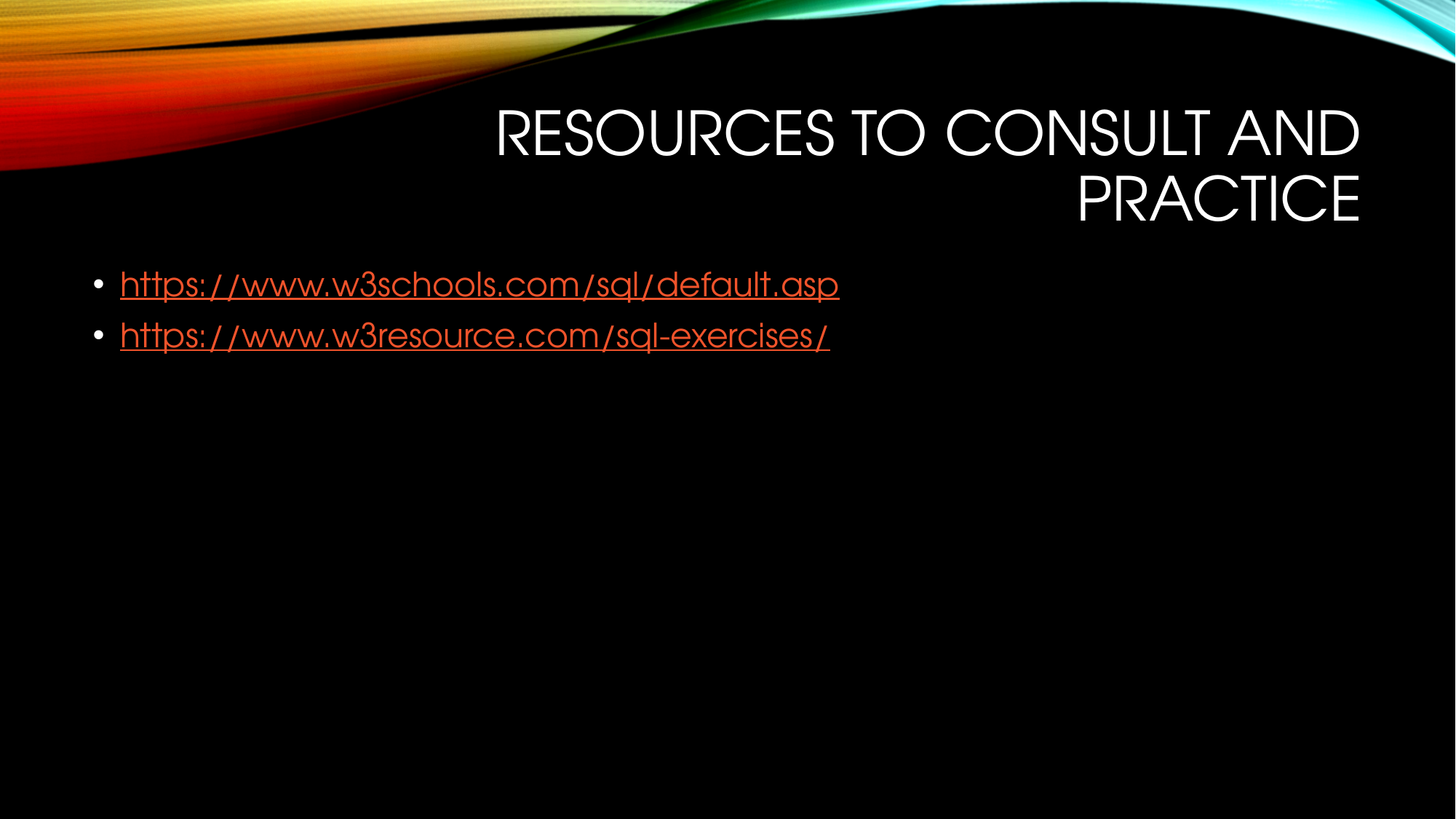

# Resources to Consult and Practice
https://www.w3schools.com/sql/default.asp
https://www.w3resource.com/sql-exercises/